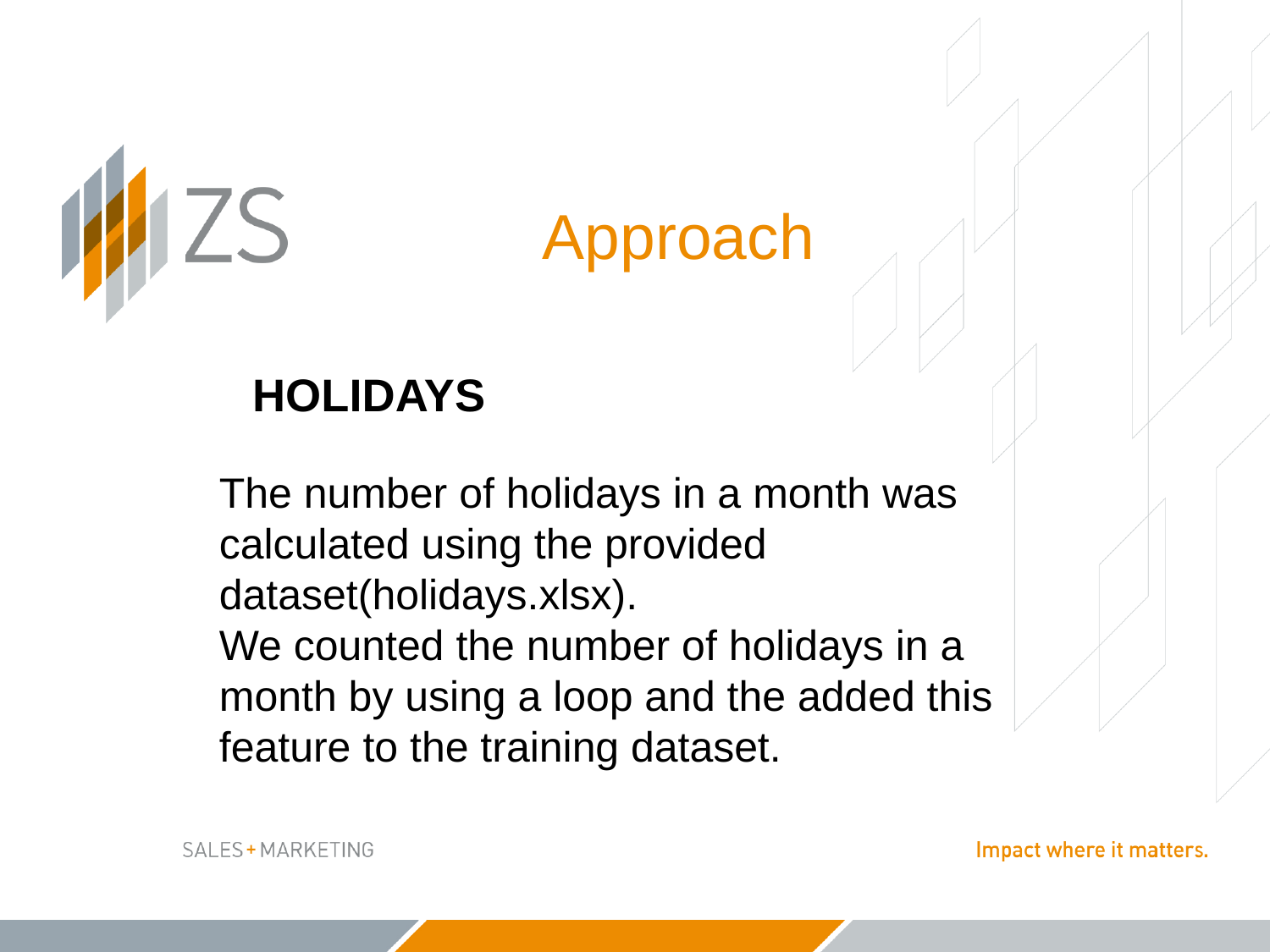

Approach

HOLIDAYS

The number of holidays in a month was calculated using the provided dataset(holidays.xlsx).
We counted the number of holidays in a month by using a loop and the added this feature to the training dataset.